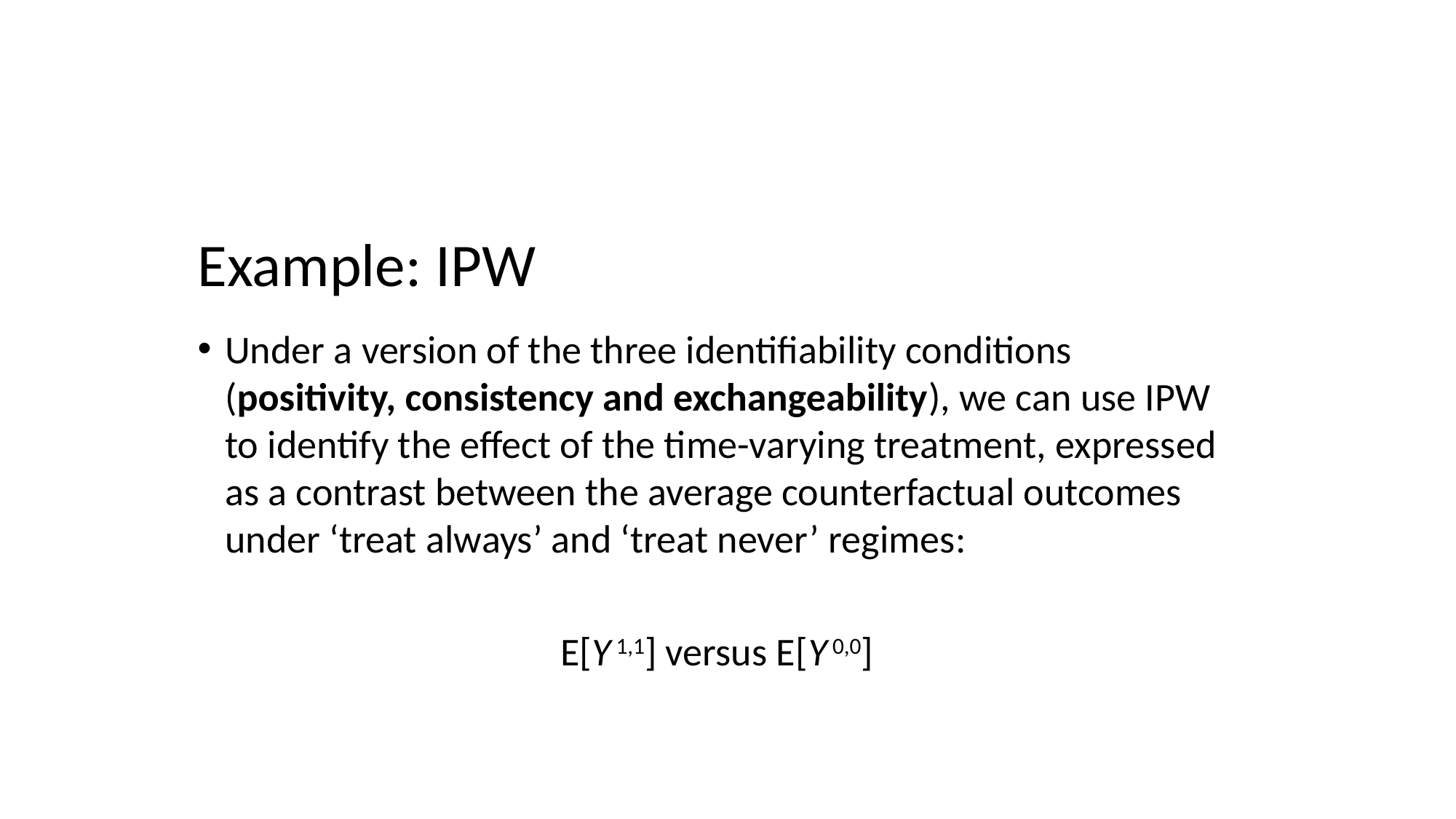

Example: IPW
Under a version of the three identifiability conditions (positivity, consistency and exchangeability), we can use IPW to identify the effect of the time-varying treatment, expressed as a contrast between the average counterfactual outcomes under ‘treat always’ and ‘treat never’ regimes:

E[Y 1,1] versus E[Y 0,0]